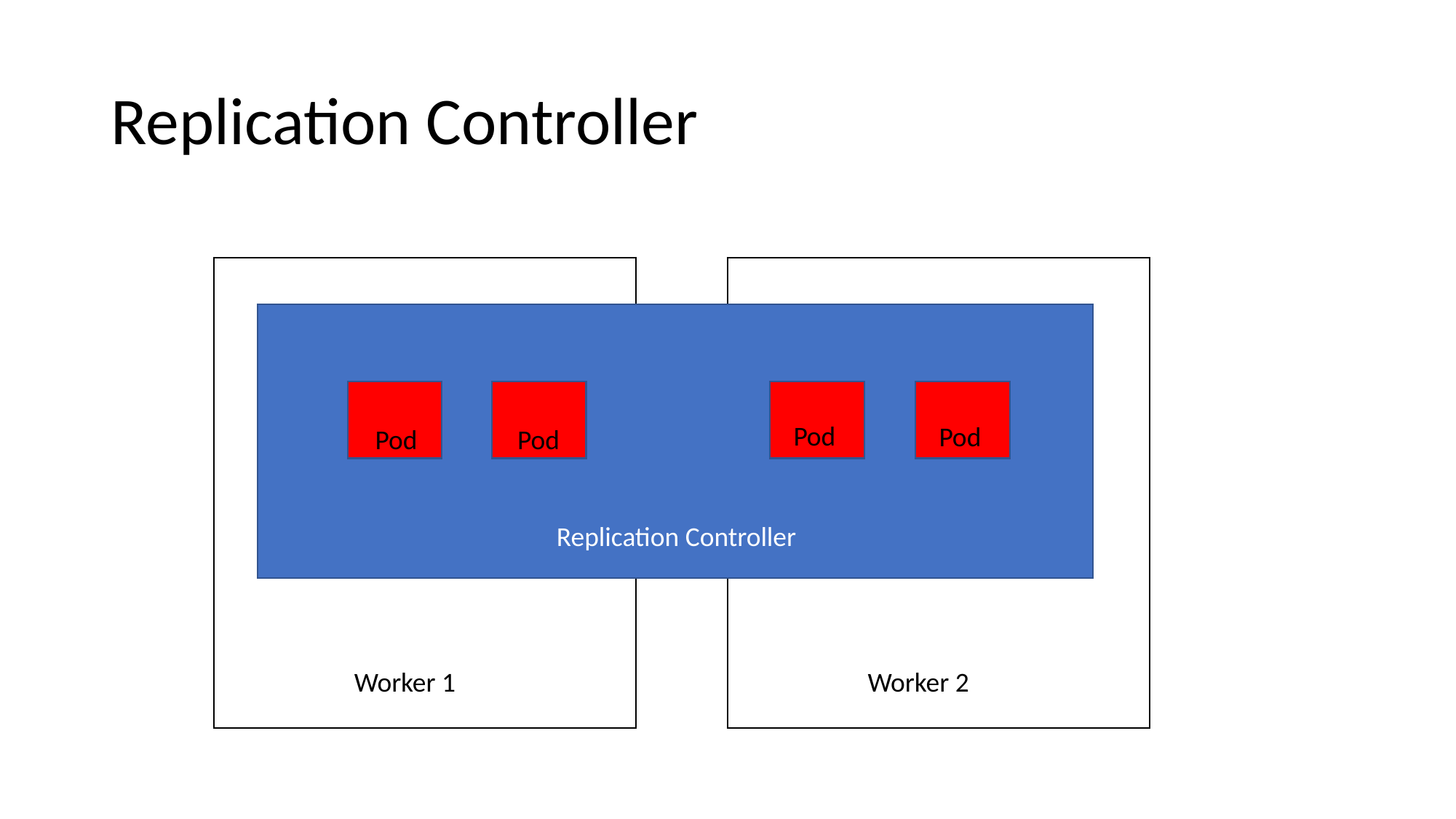

# Replication Controller

Pod
Pod
Pod
Pod
Replication Controller
Worker 1
Worker 2